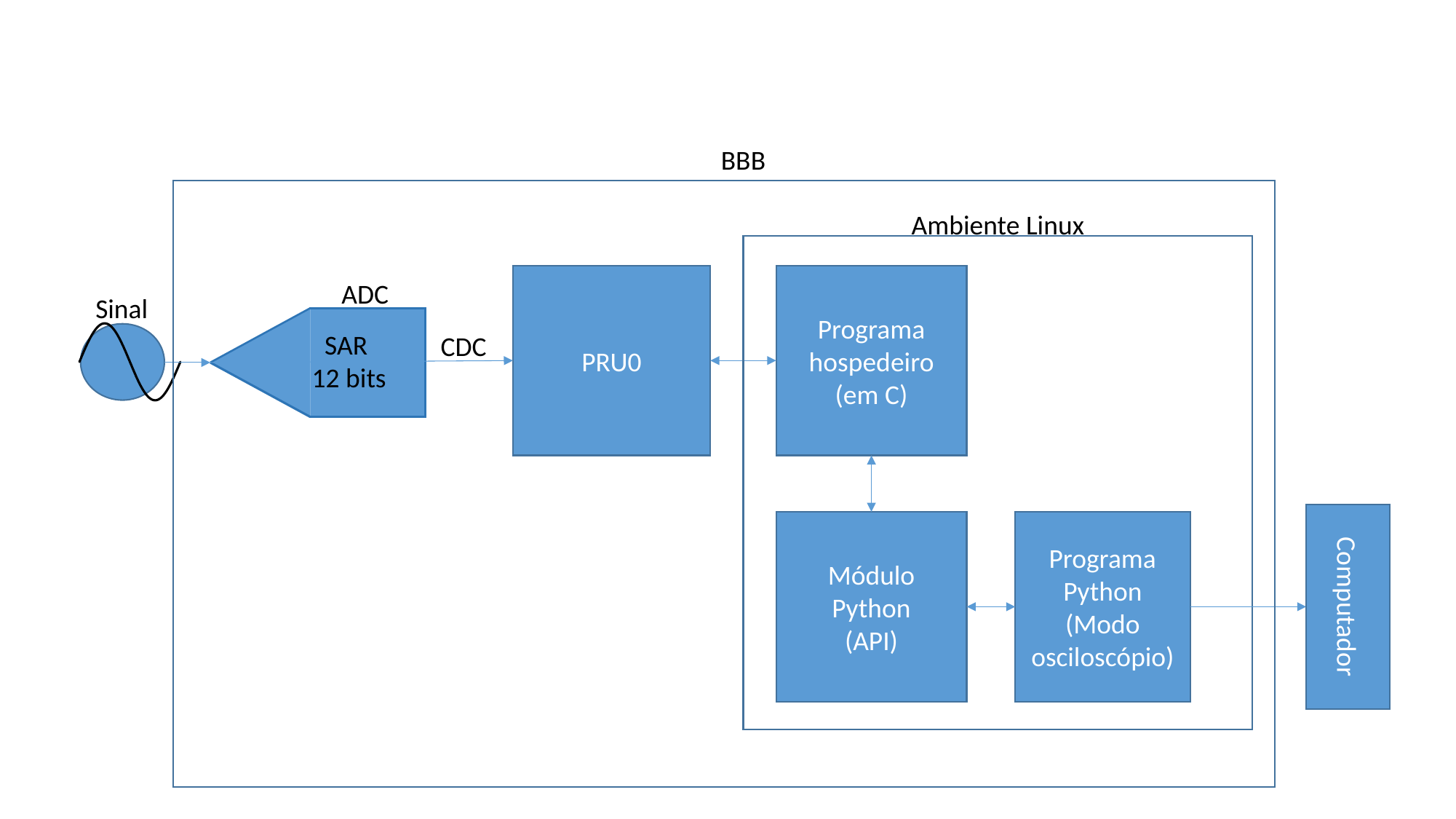

BBB

Ambiente Linux

PRU0
Programa hospedeiro (em C)
ADC

SAR
12 bits
Sinal

### Chart

| Category |  |
|---|---|
CDC
Módulo Python
(API)
Programa Python
(Modo osciloscópio)
Computador